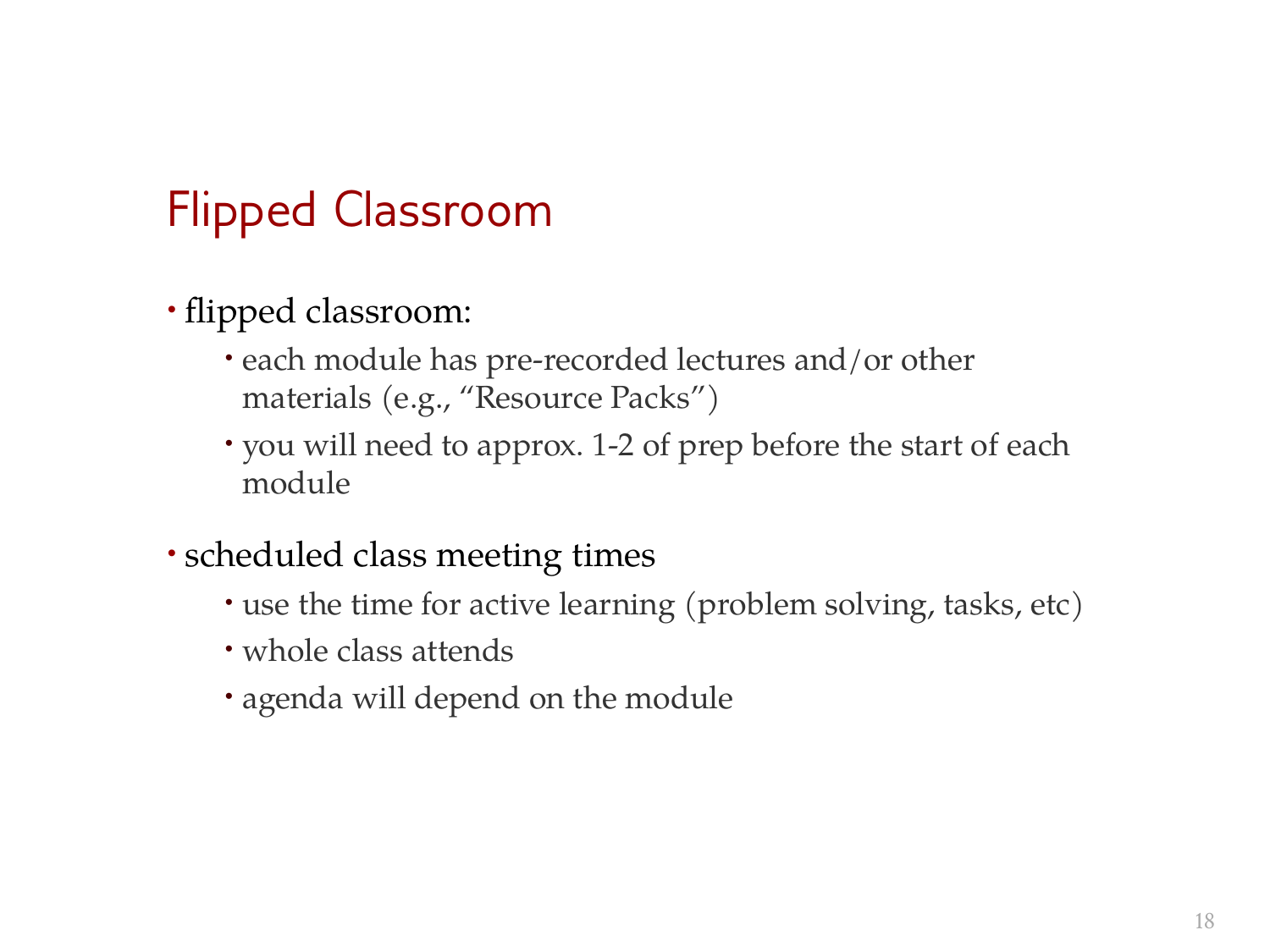

# Flipped Classroom
flipped classroom:
each module has pre-recorded lectures and/or other materials (e.g., “Resource Packs”)
you will need to approx. 1-2 of prep before the start of each module
scheduled class meeting times
use the time for active learning (problem solving, tasks, etc)
whole class attends
agenda will depend on the module
18